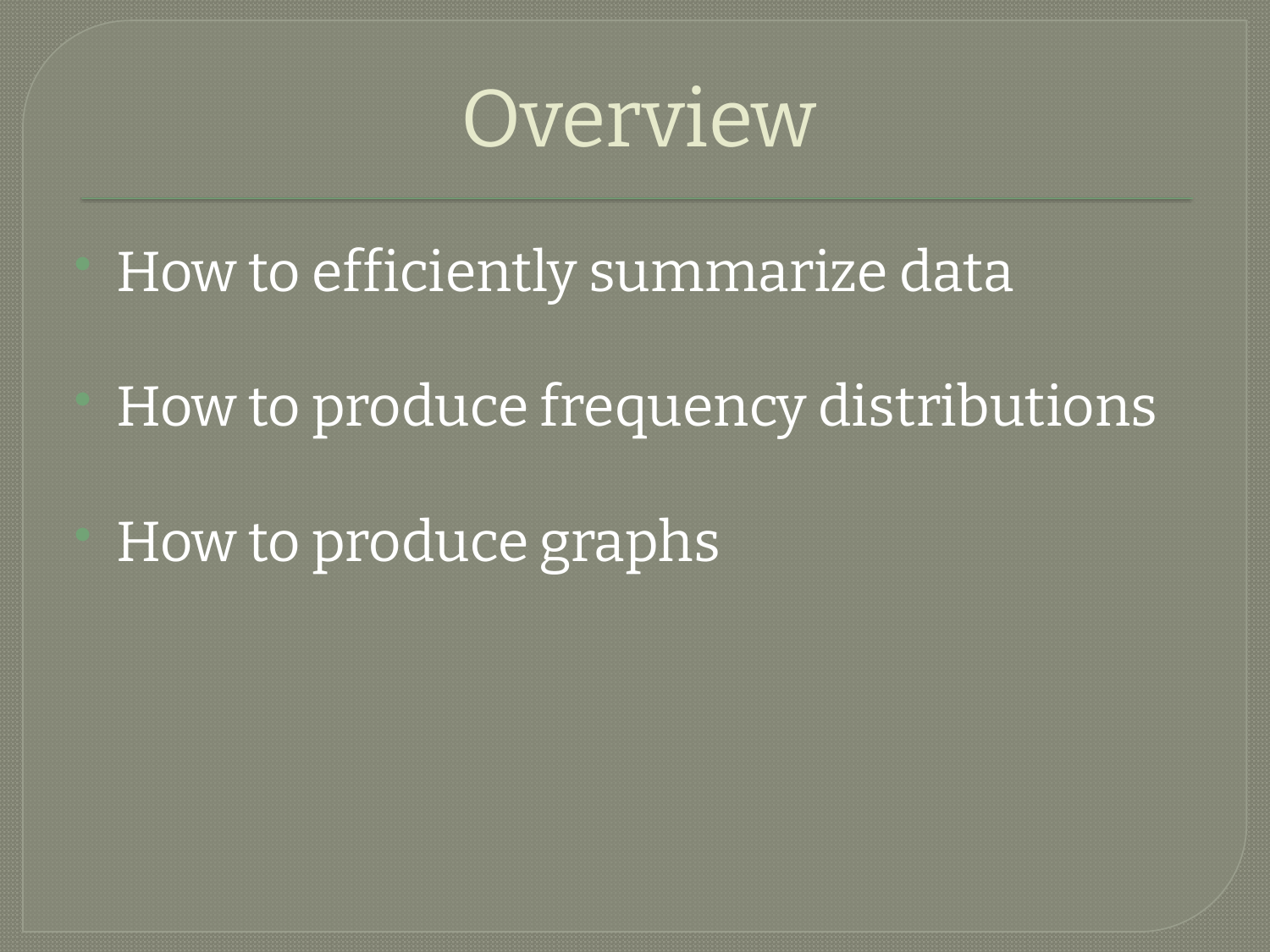

# Overview
How to efficiently summarize data

How to produce frequency distributions

How to produce graphs